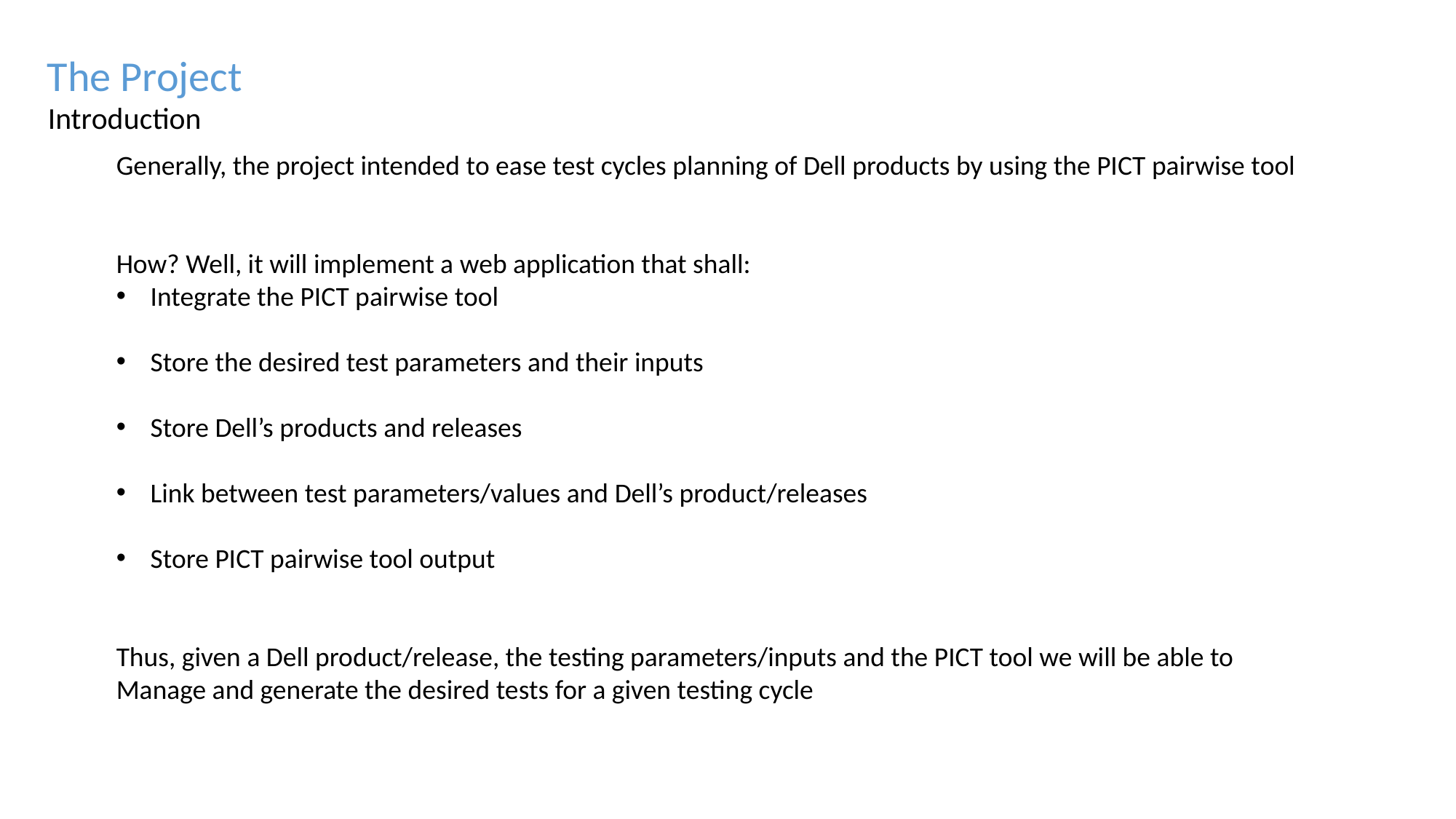

The Project
Introduction
Generally, the project intended to ease test cycles planning of Dell products by using the PICT pairwise tool

How? Well, it will implement a web application that shall:
Integrate the PICT pairwise tool

Store the desired test parameters and their inputs

Store Dell’s products and releases

Link between test parameters/values and Dell’s product/releases

Store PICT pairwise tool output

Thus, given a Dell product/release, the testing parameters/inputs and the PICT tool we will be able to
Manage and generate the desired tests for a given testing cycle